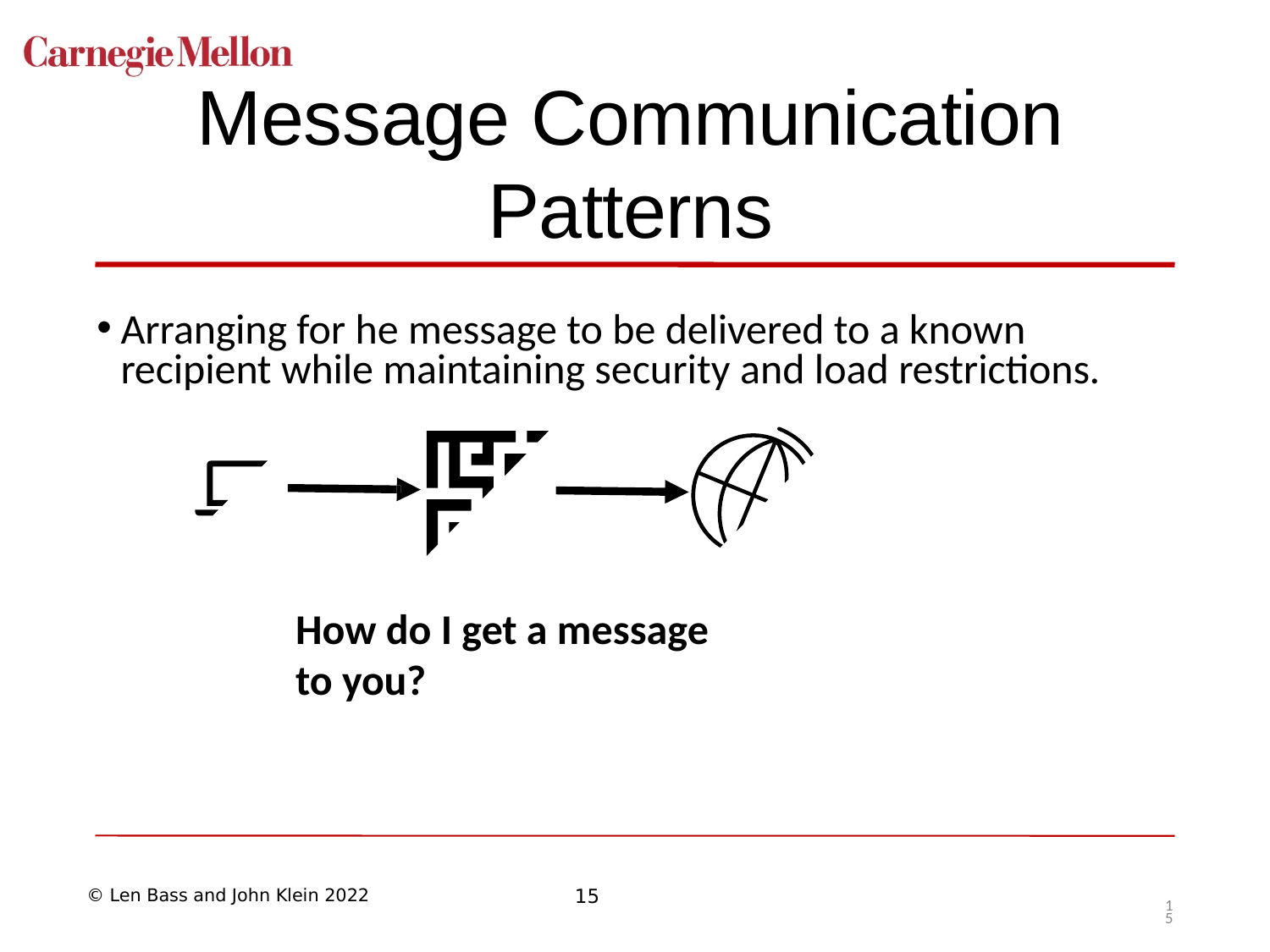

# Message Communication Patterns
Arranging for he message to be delivered to a known recipient while maintaining security and load restrictions.

How do I get a message to you?
15